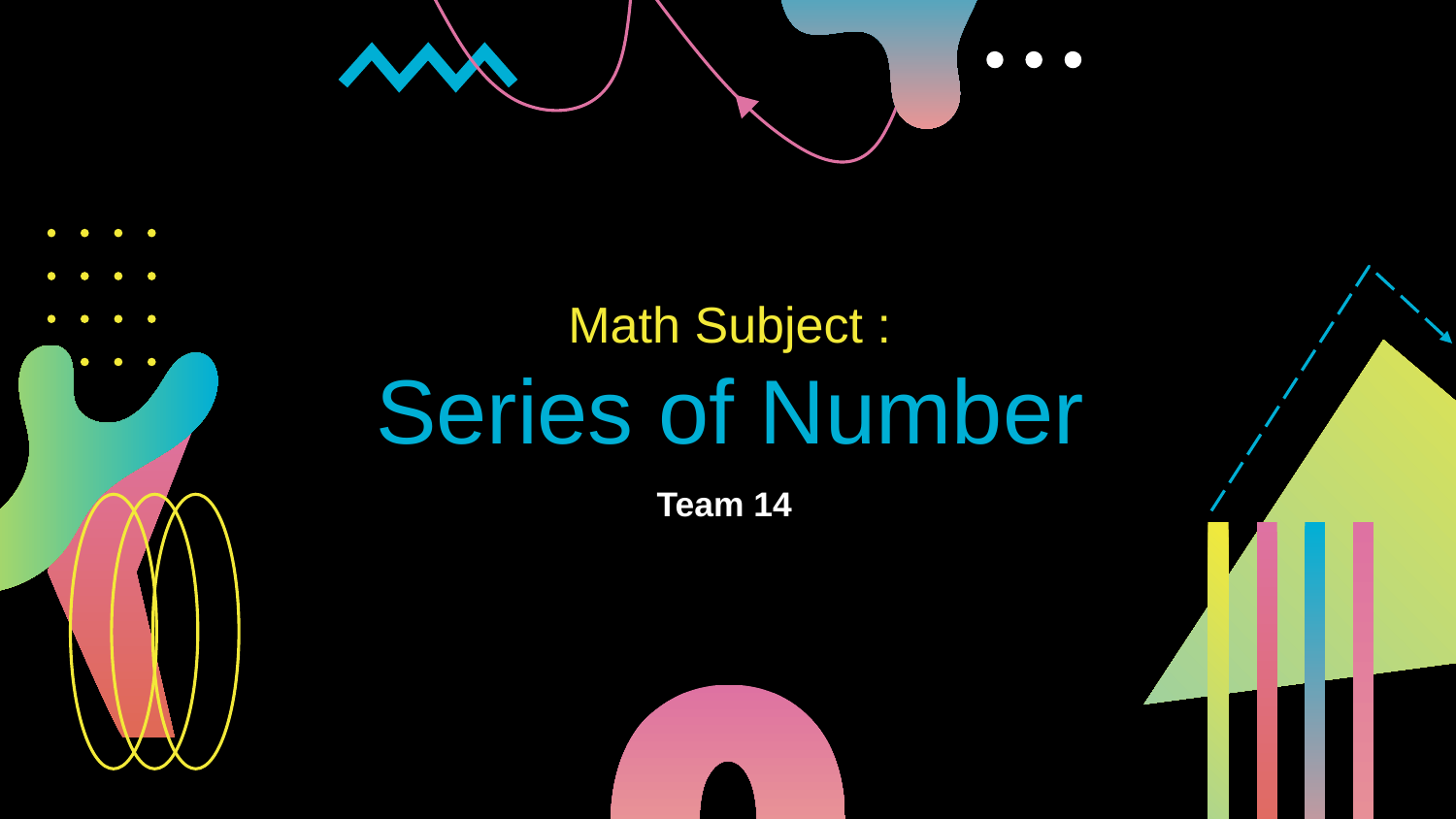

# Math Subject :
Series of Number

Team 14